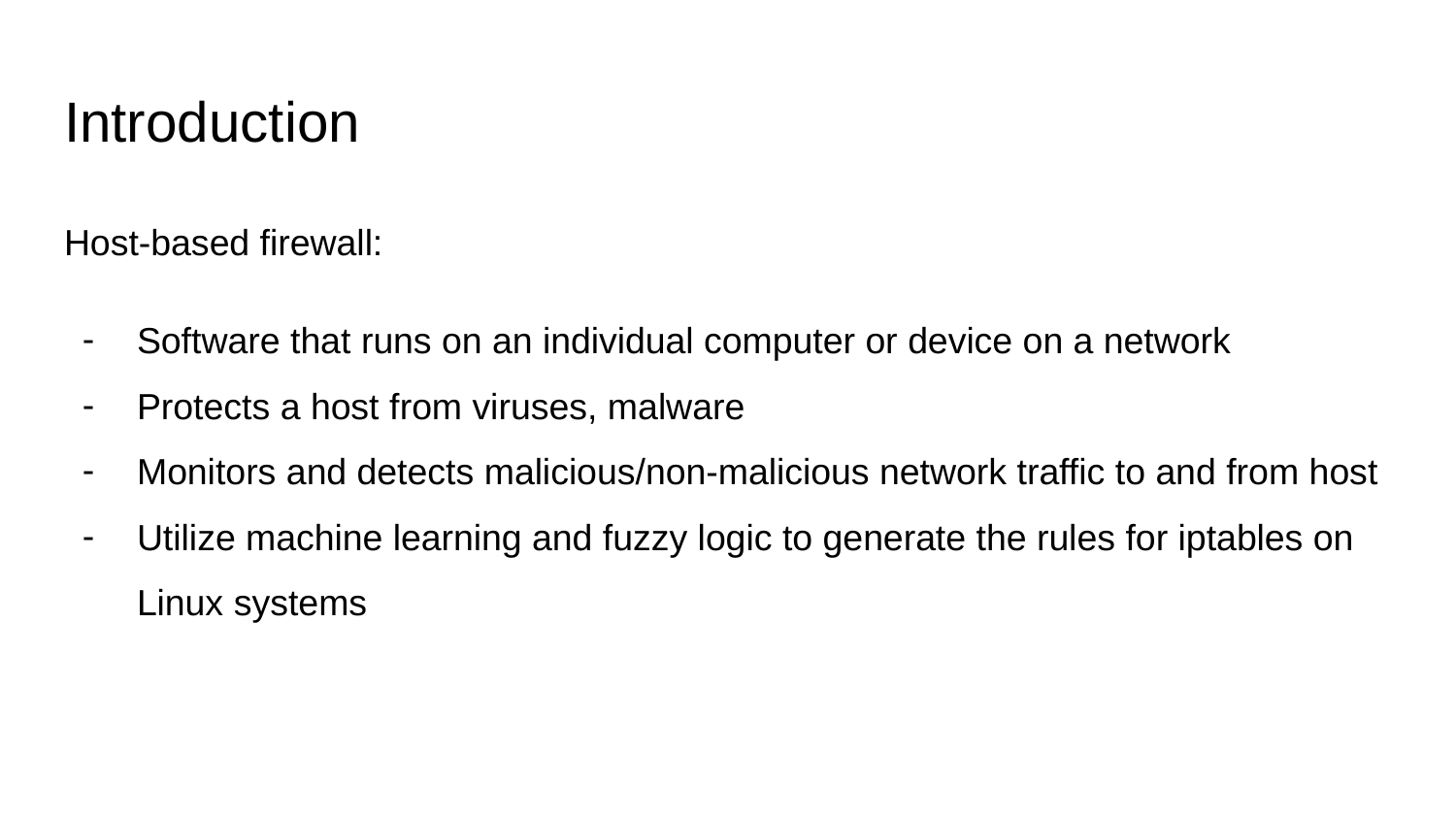

# Introduction
Host-based firewall:
Software that runs on an individual computer or device on a network
Protects a host from viruses, malware
Monitors and detects malicious/non-malicious network traffic to and from host
Utilize machine learning and fuzzy logic to generate the rules for iptables on Linux systems